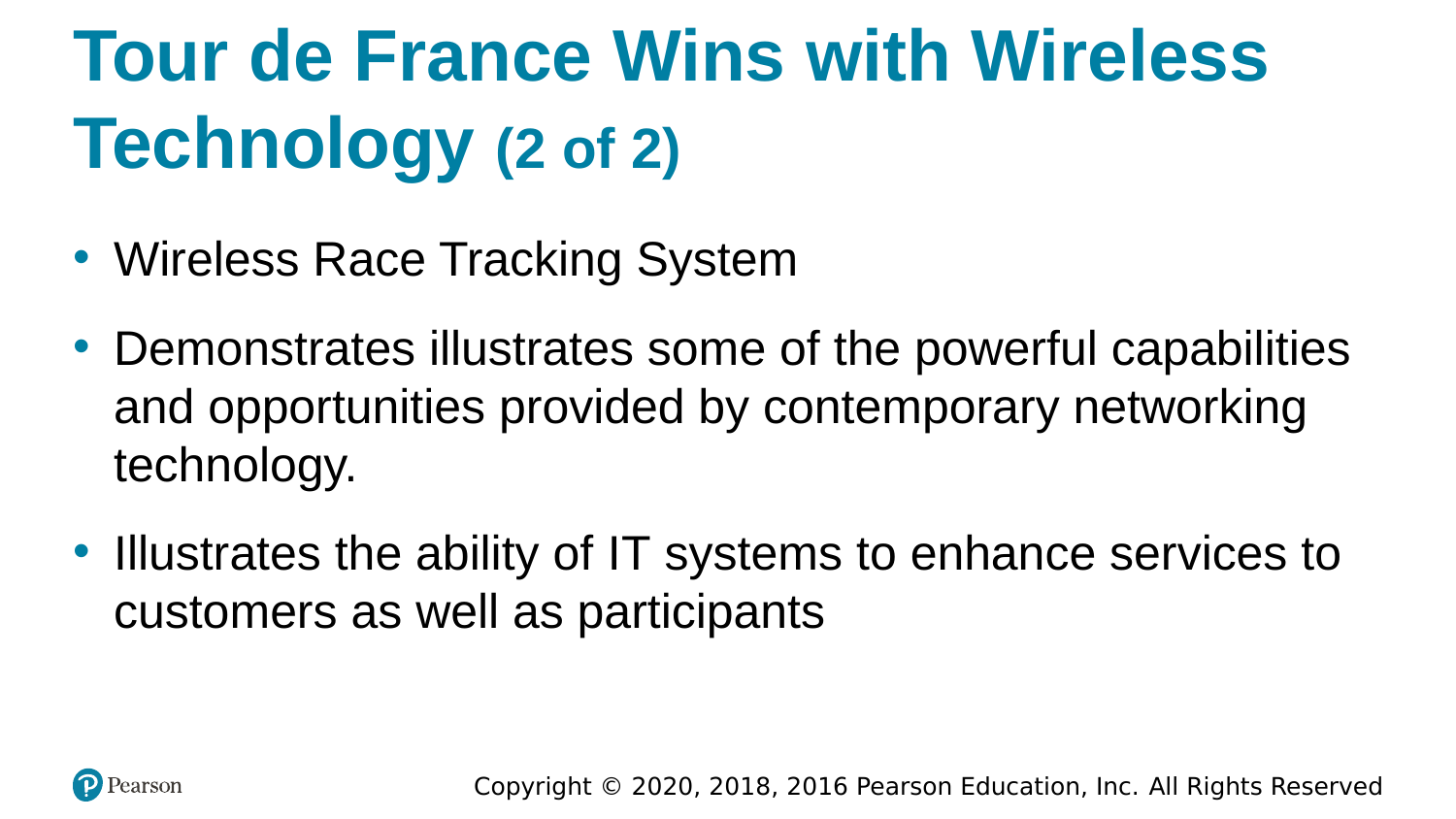

# Tour de France Wins with Wireless Technology (2 of 2)
Wireless Race Tracking System
Demonstrates illustrates some of the powerful capabilities and opportunities provided by contemporary networking technology.
Illustrates the ability of I T systems to enhance services to customers as well as participants